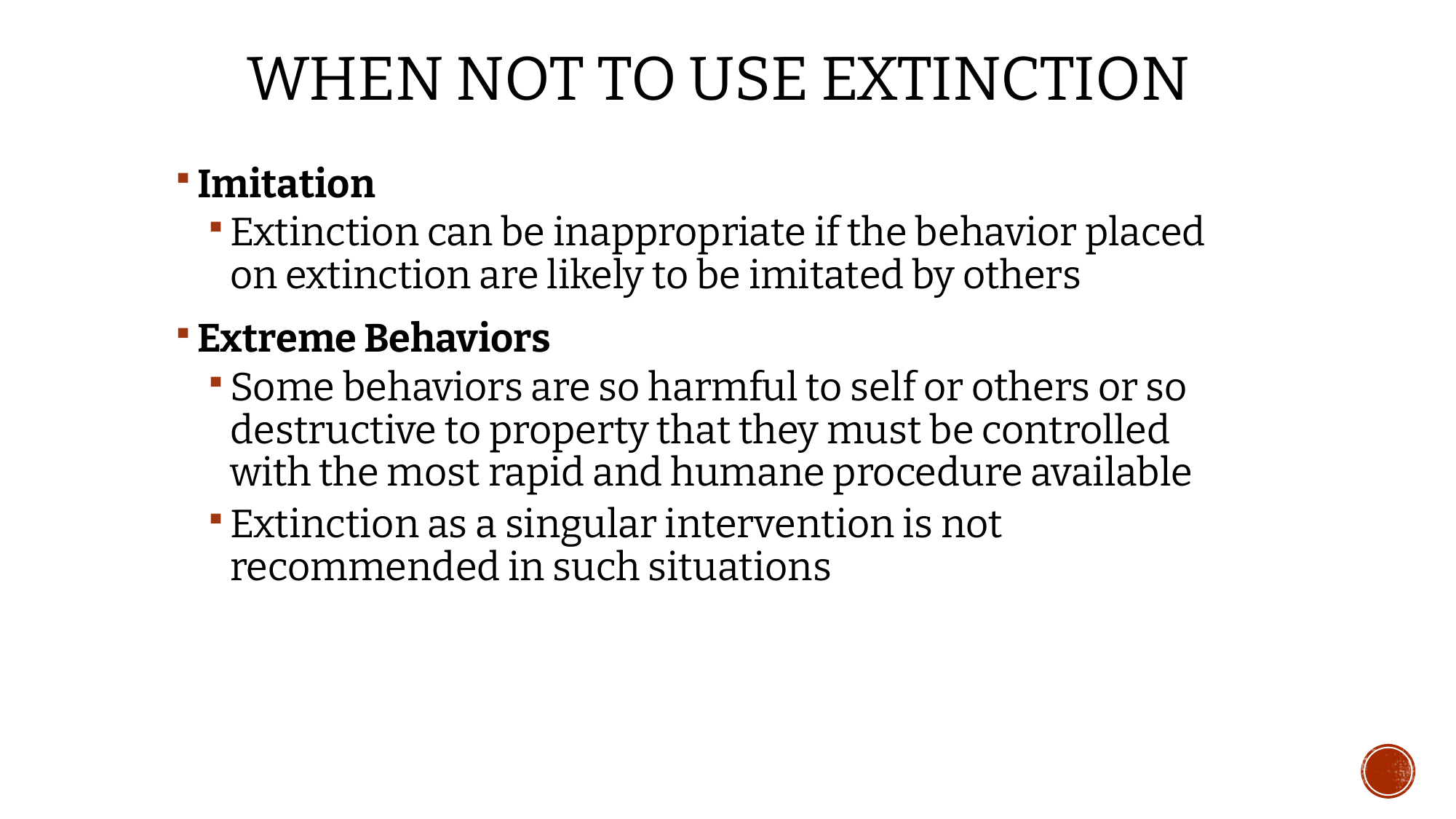

# When not to use extinction
Imitation
Extinction can be inappropriate if the behavior placed on extinction are likely to be imitated by others
Extreme Behaviors
Some behaviors are so harmful to self or others or so destructive to property that they must be controlled with the most rapid and humane procedure available
Extinction as a singular intervention is not recommended in such situations